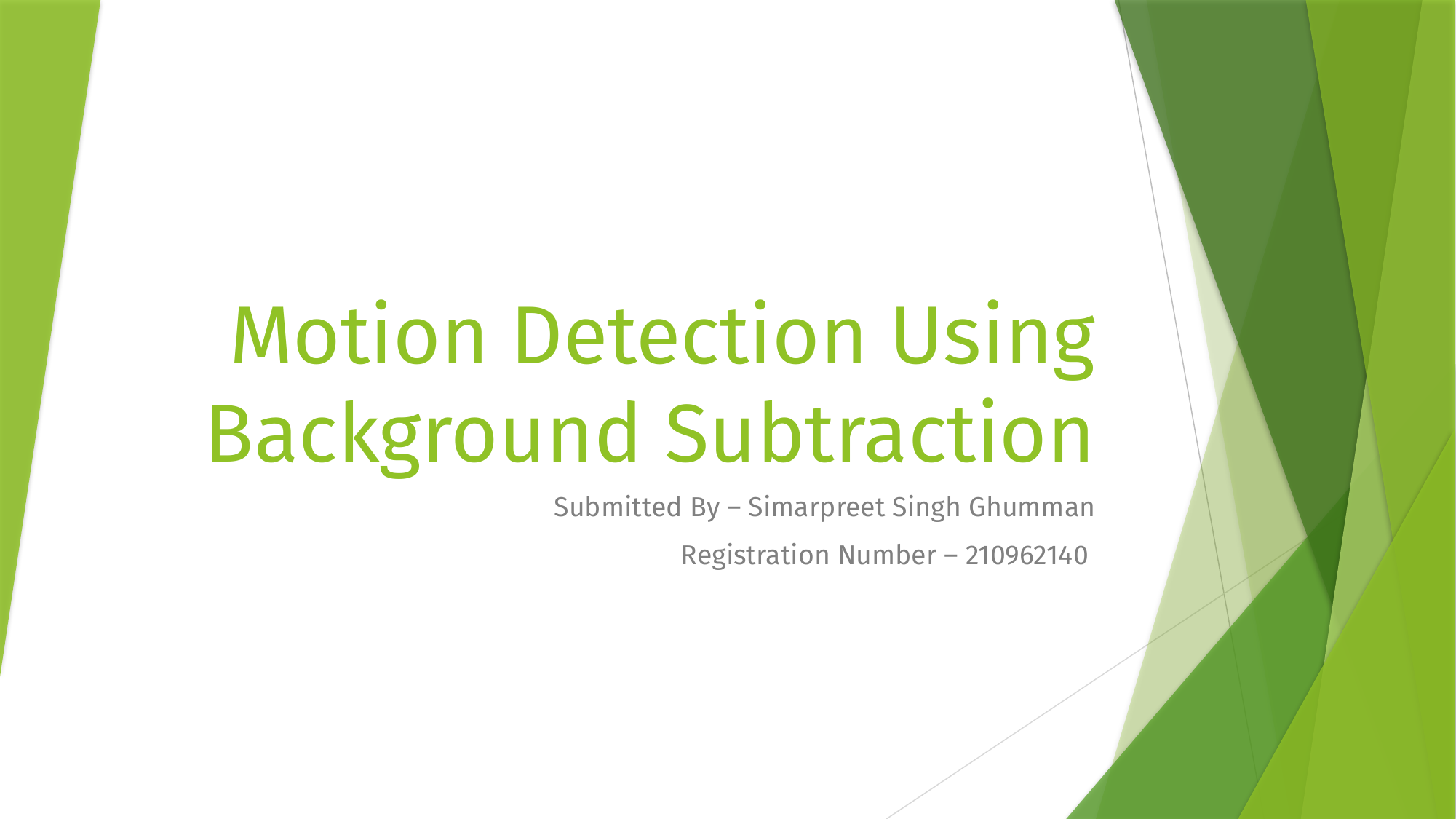

# Motion Detection Using Background Subtraction
Submitted By – Simarpreet Singh Ghumman
Registration Number – 210962140